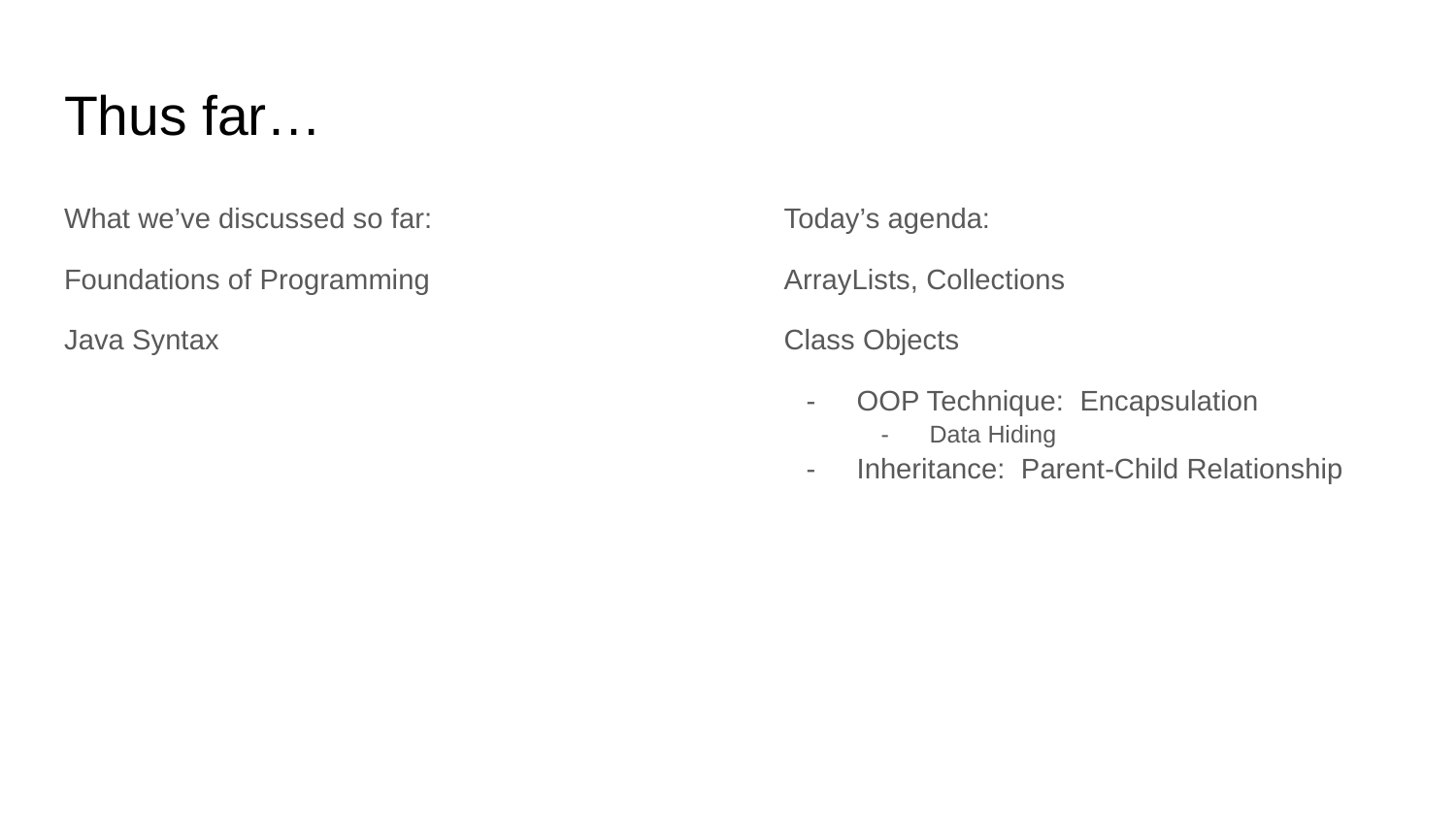

# Thus far…
What we’ve discussed so far:
Foundations of Programming
Java Syntax
Today’s agenda:
ArrayLists, Collections
Class Objects
OOP Technique:  Encapsulation
Data Hiding
Inheritance:  Parent-Child Relationship